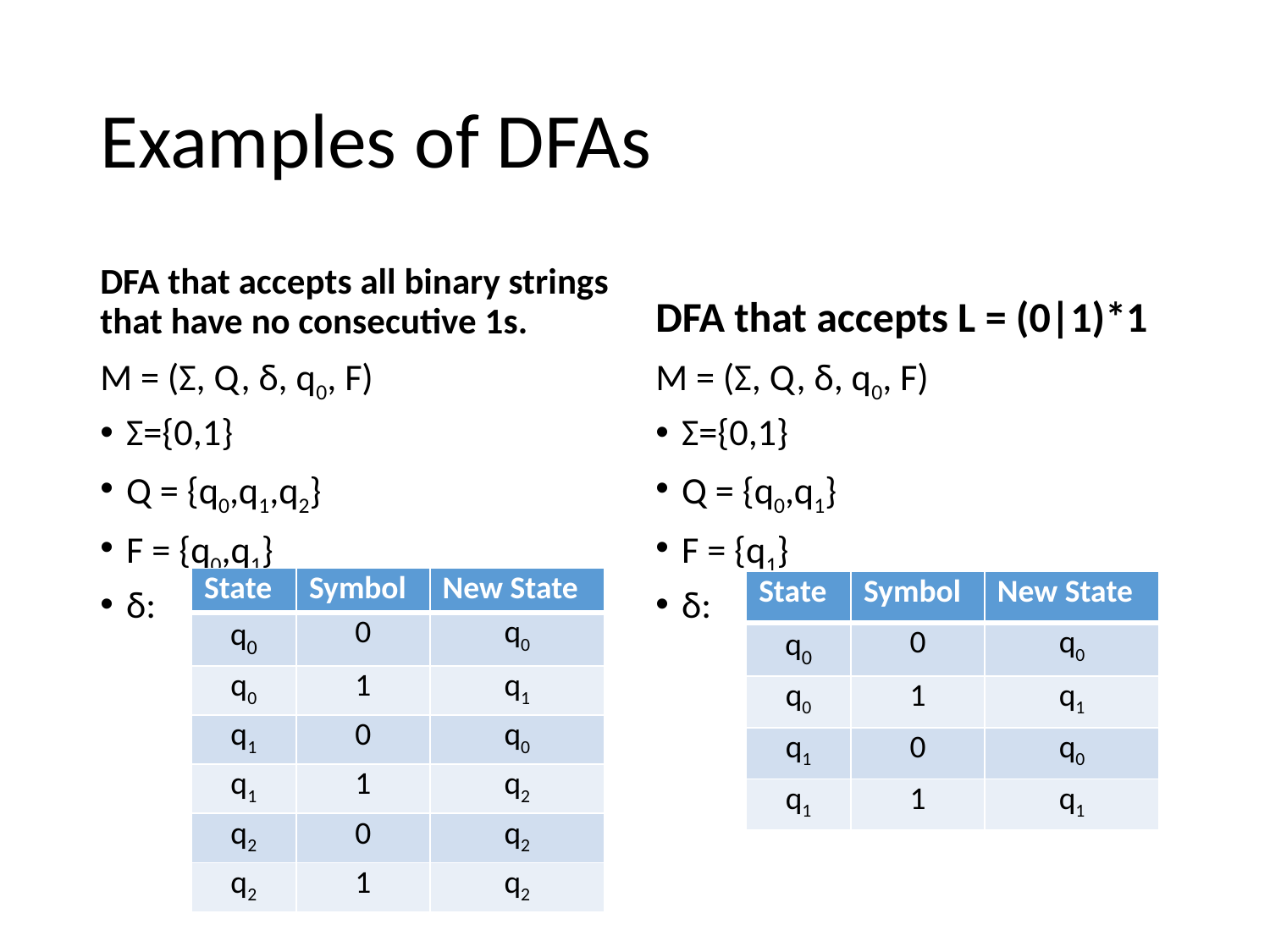

# Examples of DFAs
DFA that accepts all binary strings that have no consecutive 1s.
DFA that accepts L = (0|1)*1
M = (Σ, Q, δ, q0, F)
Σ={0,1}
Q = {q0,q1,q2}
F = {q0,q1}
δ:
M = (Σ, Q, δ, q0, F)
Σ={0,1}
Q = {q0,q1}
F = {q1}
δ:
| State | Symbol | New State |
| --- | --- | --- |
| q0 | 0 | q0 |
| q0 | 1 | q1 |
| q1 | 0 | q0 |
| q1 | 1 | q2 |
| q2 | 0 | q2 |
| q2 | 1 | q2 |
| State | Symbol | New State |
| --- | --- | --- |
| q0 | 0 | q0 |
| q0 | 1 | q1 |
| q1 | 0 | q0 |
| q1 | 1 | q1 |